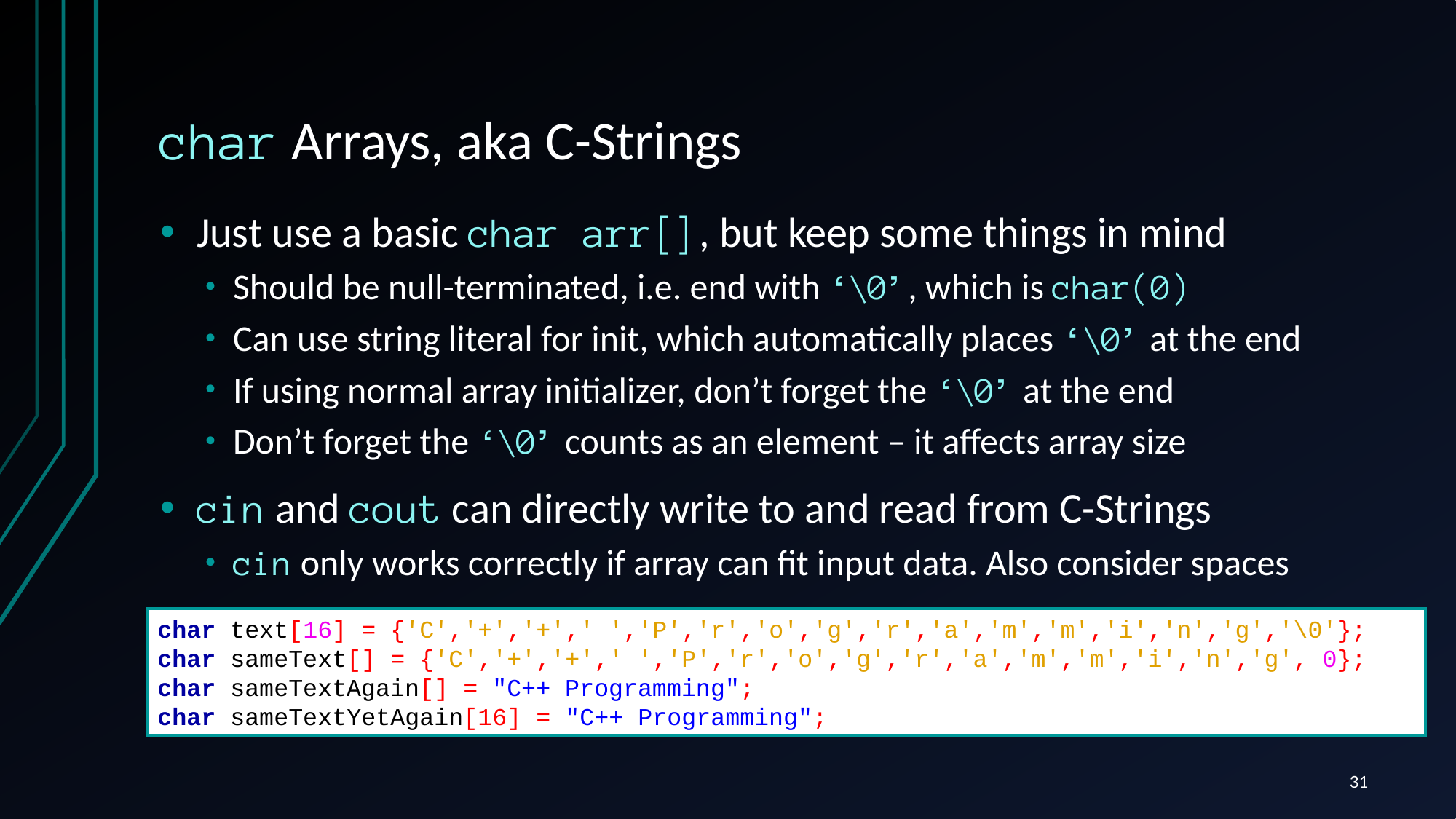

# char Arrays, aka C-Strings
Just use a basic char arr[], but keep some things in mind
Should be null-terminated, i.e. end with ‘\0’, which is char(0)
Can use string literal for init, which automatically places ‘\0’ at the end
If using normal array initializer, don’t forget the ‘\0’ at the end
Don’t forget the ‘\0’ counts as an element – it affects array size
cin and cout can directly write to and read from C-Strings
cin only works correctly if array can fit input data. Also consider spaces
char text[16] = {'C','+','+',' ','P','r','o','g','r','a','m','m','i','n','g','\0'};
char sameText[] = {'C','+','+',' ','P','r','o','g','r','a','m','m','i','n','g', 0};
char sameTextAgain[] = "C++ Programming";
char sameTextYetAgain[16] = "C++ Programming";
31